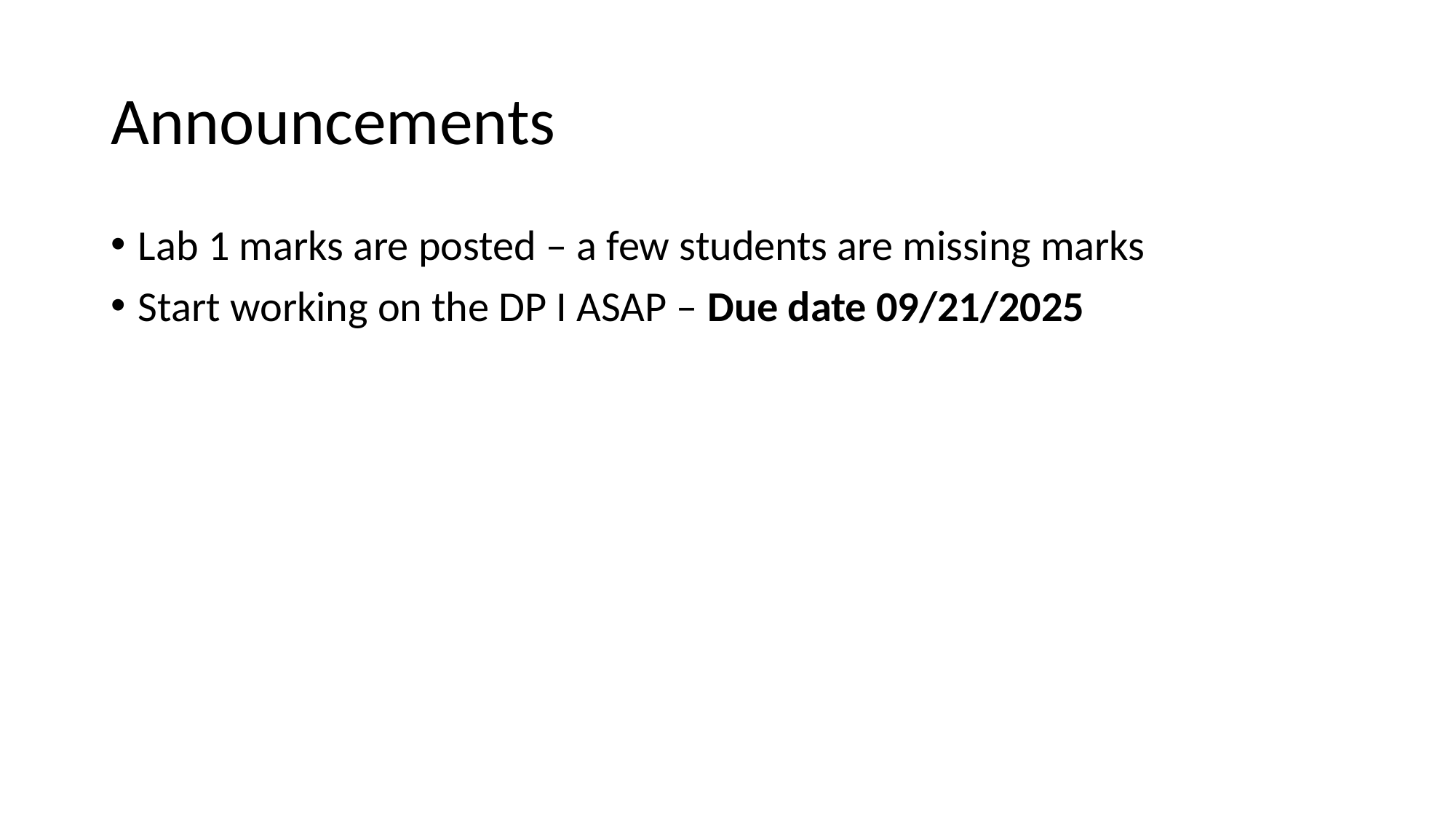

# Announcements
Lab 1 marks are posted – a few students are missing marks
Start working on the DP I ASAP – Due date 09/21/2025